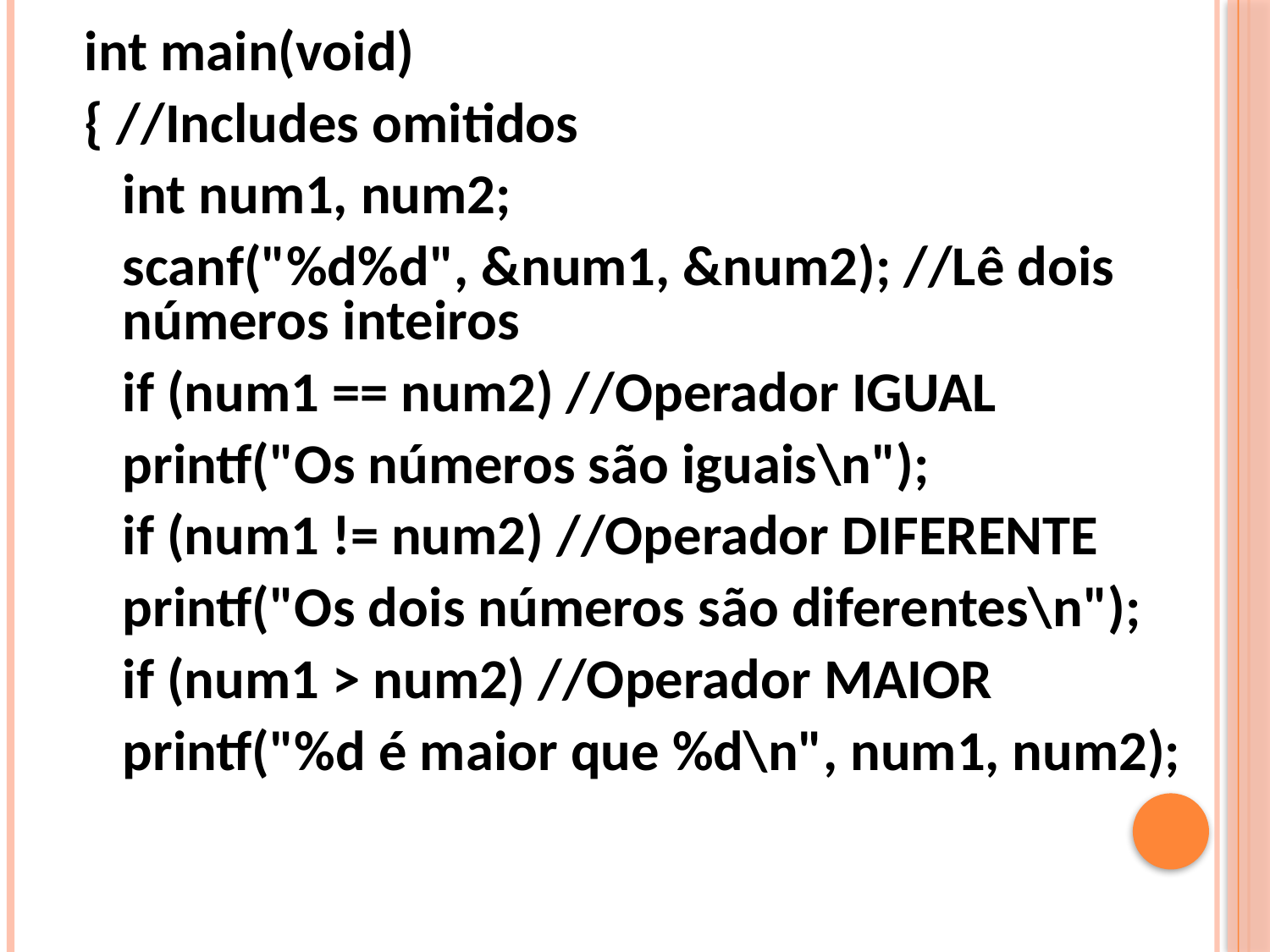

int main(void)
{ //Includes omitidos
	int num1, num2;
	scanf("%d%d", &num1, &num2); //Lê dois números inteiros
	if (num1 == num2) //Operador IGUAL
	printf("Os números são iguais\n");
	if (num1 != num2) //Operador DIFERENTE
	printf("Os dois números são diferentes\n");
	if (num1 > num2) //Operador MAIOR
	printf("%d é maior que %d\n", num1, num2);